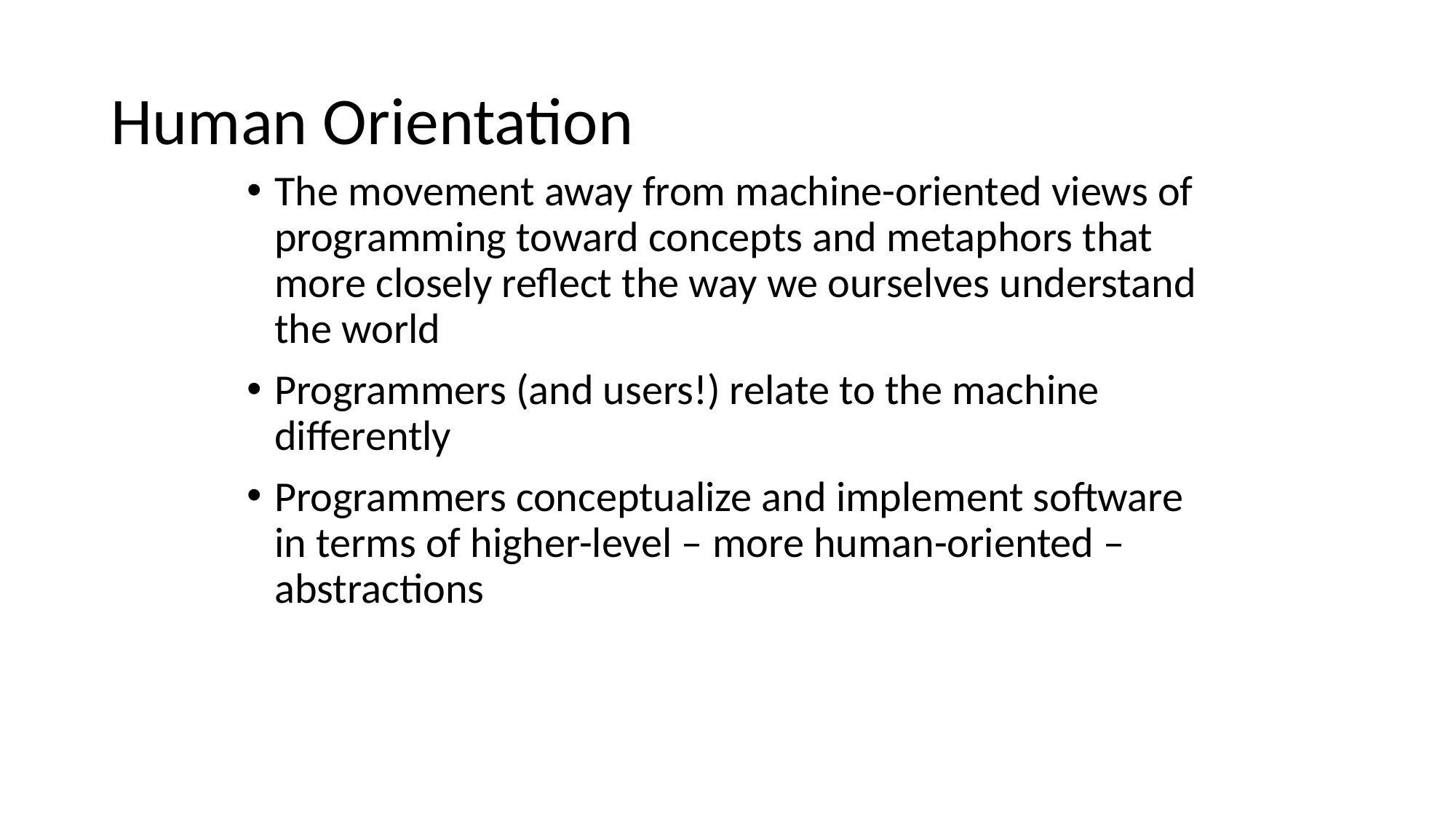

# Human Orientation
The movement away from machine-oriented views of programming toward concepts and metaphors that more closely reflect the way we ourselves understand the world
Programmers (and users!) relate to the machine differently
Programmers conceptualize and implement software in terms of higher-level – more human-oriented – abstractions